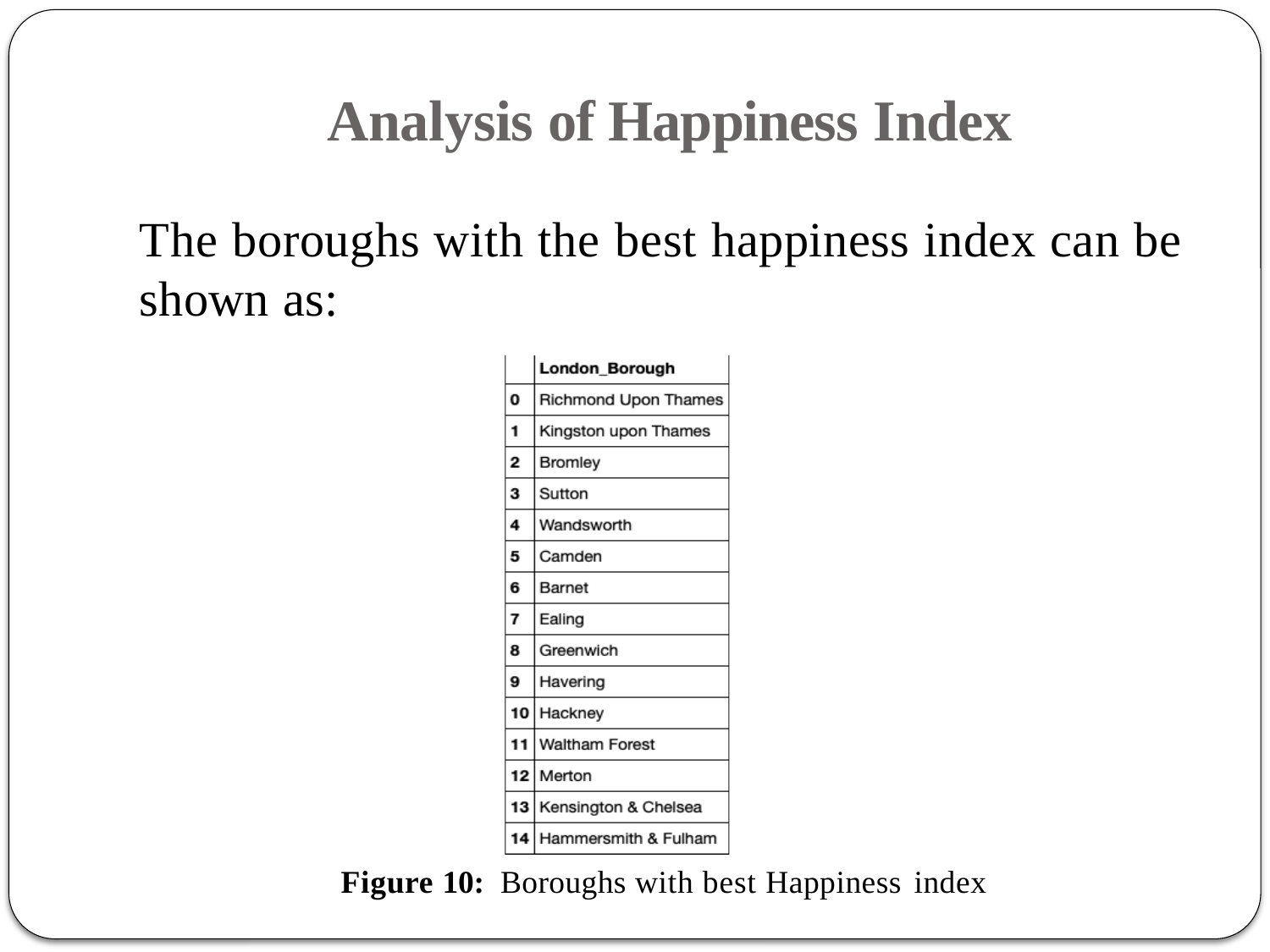

# Analysis of Happiness Index
The boroughs with the best happiness index can be shown as:

Figure 10:  Boroughs with best Happiness index